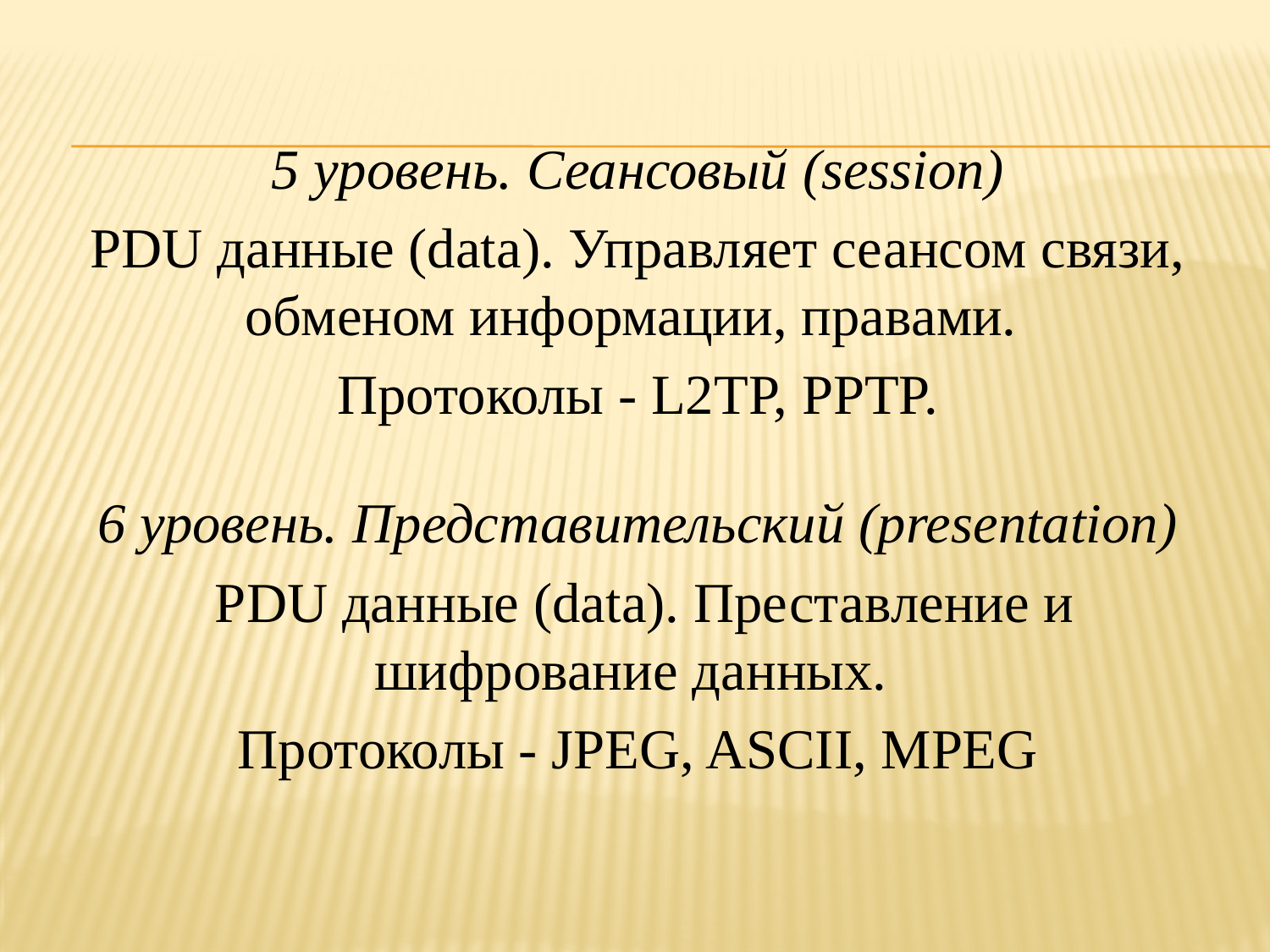

5 уровень. Сеансовый (session)
PDU данные (data). Управляет сеансом связи, обменом информации, правами.
Протоколы - L2TP, PPTP.

6 уровень. Представительский (presentation)
 PDU данные (data). Преставление и шифрование данных.
Протоколы - JPEG, ASCII, MPEG